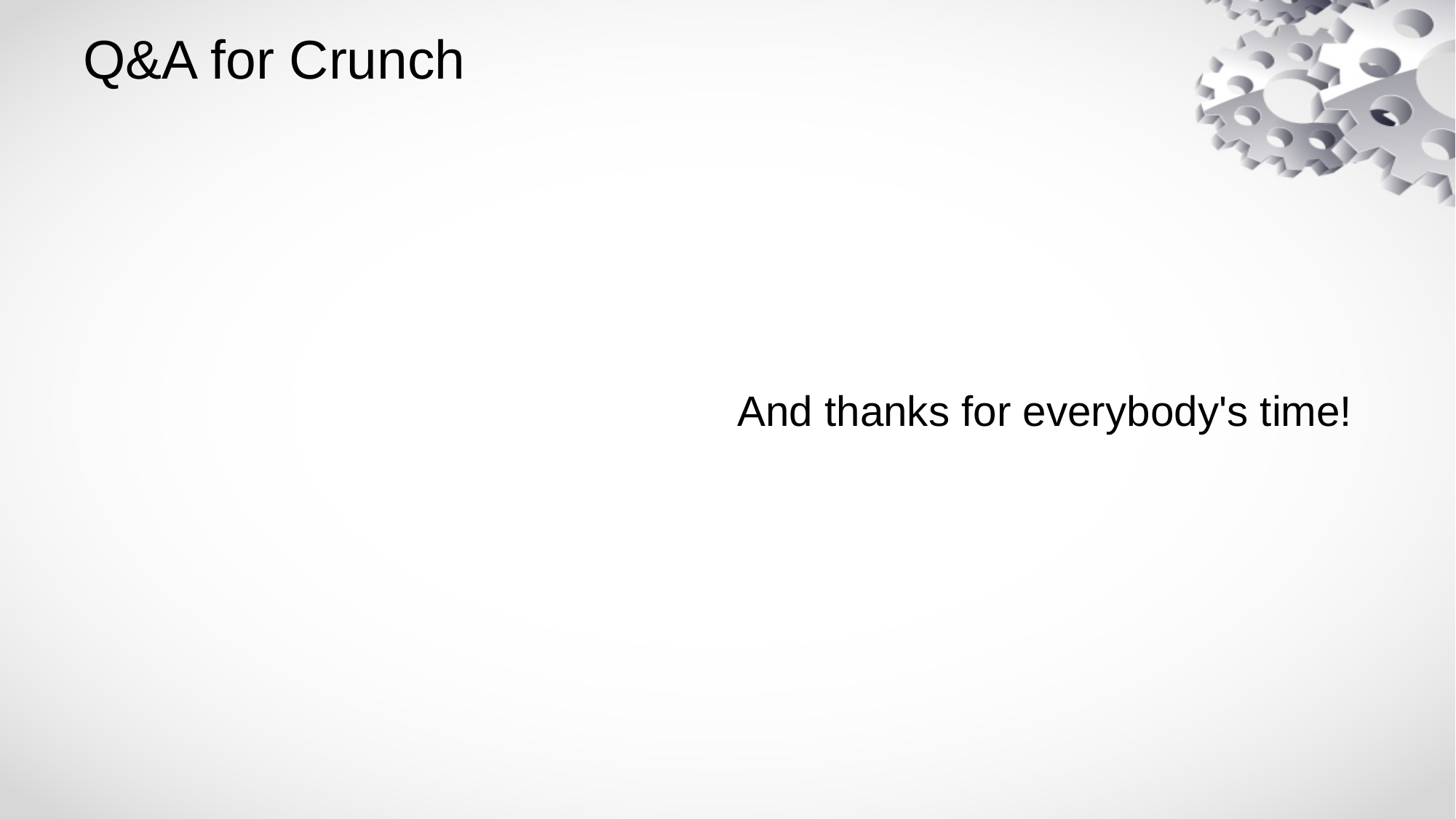

# Q&A for Crunch

			                       And thanks for everybody's time!